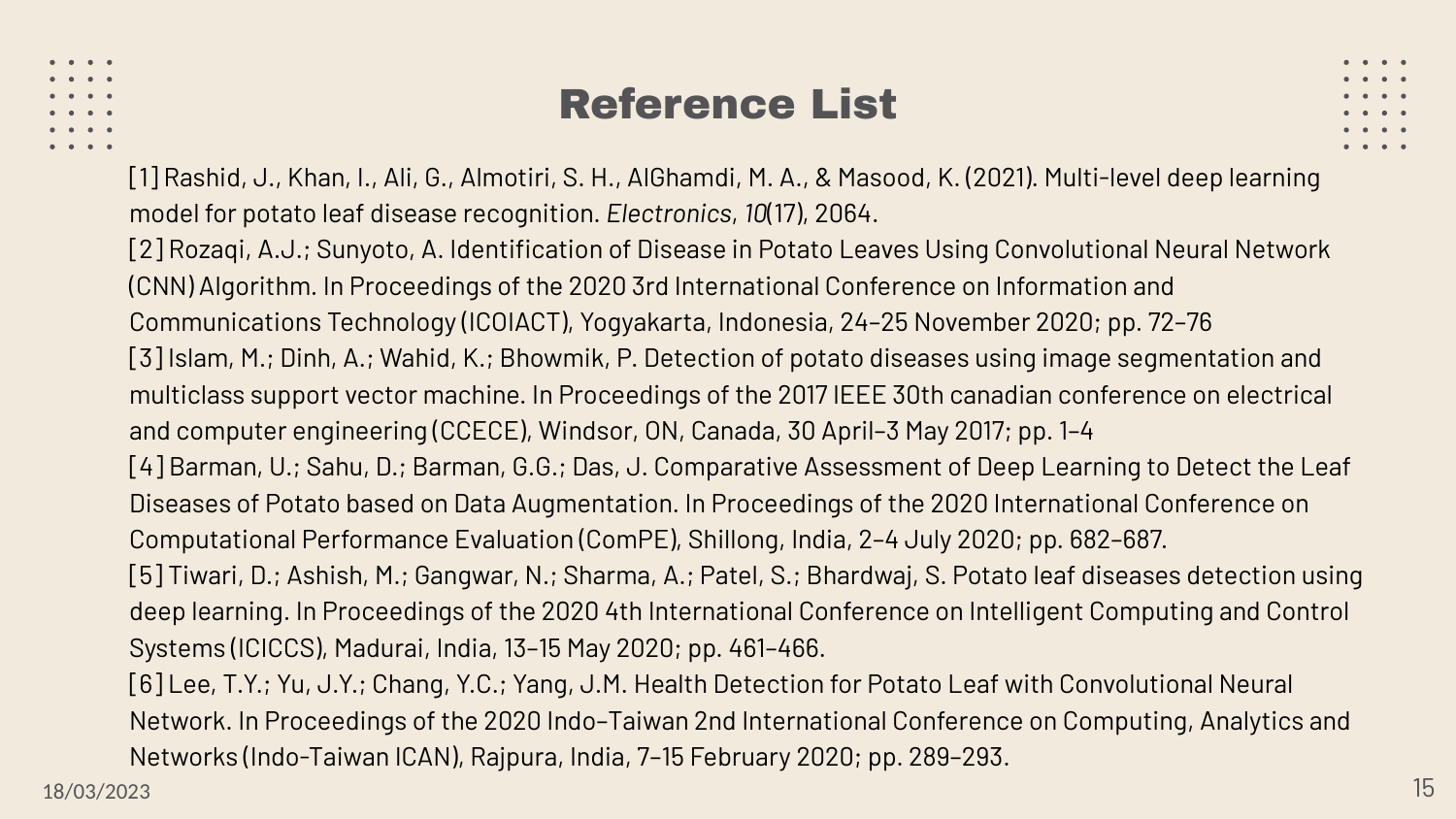

# Reference List
[1] Rashid, J., Khan, I., Ali, G., Almotiri, S. H., AlGhamdi, M. A., & Masood, K. (2021). Multi-level deep learning model for potato leaf disease recognition. Electronics, 10(17), 2064.
[2] Rozaqi, A.J.; Sunyoto, A. Identification of Disease in Potato Leaves Using Convolutional Neural Network (CNN) Algorithm. In Proceedings of the 2020 3rd International Conference on Information and Communications Technology (ICOIACT), Yogyakarta, Indonesia, 24–25 November 2020; pp. 72–76
[3] Islam, M.; Dinh, A.; Wahid, K.; Bhowmik, P. Detection of potato diseases using image segmentation and multiclass support vector machine. In Proceedings of the 2017 IEEE 30th canadian conference on electrical and computer engineering (CCECE), Windsor, ON, Canada, 30 April–3 May 2017; pp. 1–4
[4] Barman, U.; Sahu, D.; Barman, G.G.; Das, J. Comparative Assessment of Deep Learning to Detect the Leaf Diseases of Potato based on Data Augmentation. In Proceedings of the 2020 International Conference on Computational Performance Evaluation (ComPE), Shillong, India, 2–4 July 2020; pp. 682–687.
[5] Tiwari, D.; Ashish, M.; Gangwar, N.; Sharma, A.; Patel, S.; Bhardwaj, S. Potato leaf diseases detection using deep learning. In Proceedings of the 2020 4th International Conference on Intelligent Computing and Control Systems (ICICCS), Madurai, India, 13–15 May 2020; pp. 461–466.
[6] Lee, T.Y.; Yu, J.Y.; Chang, Y.C.; Yang, J.M. Health Detection for Potato Leaf with Convolutional Neural Network. In Proceedings of the 2020 Indo–Taiwan 2nd International Conference on Computing, Analytics and Networks (Indo-Taiwan ICAN), Rajpura, India, 7–15 February 2020; pp. 289–293.
15